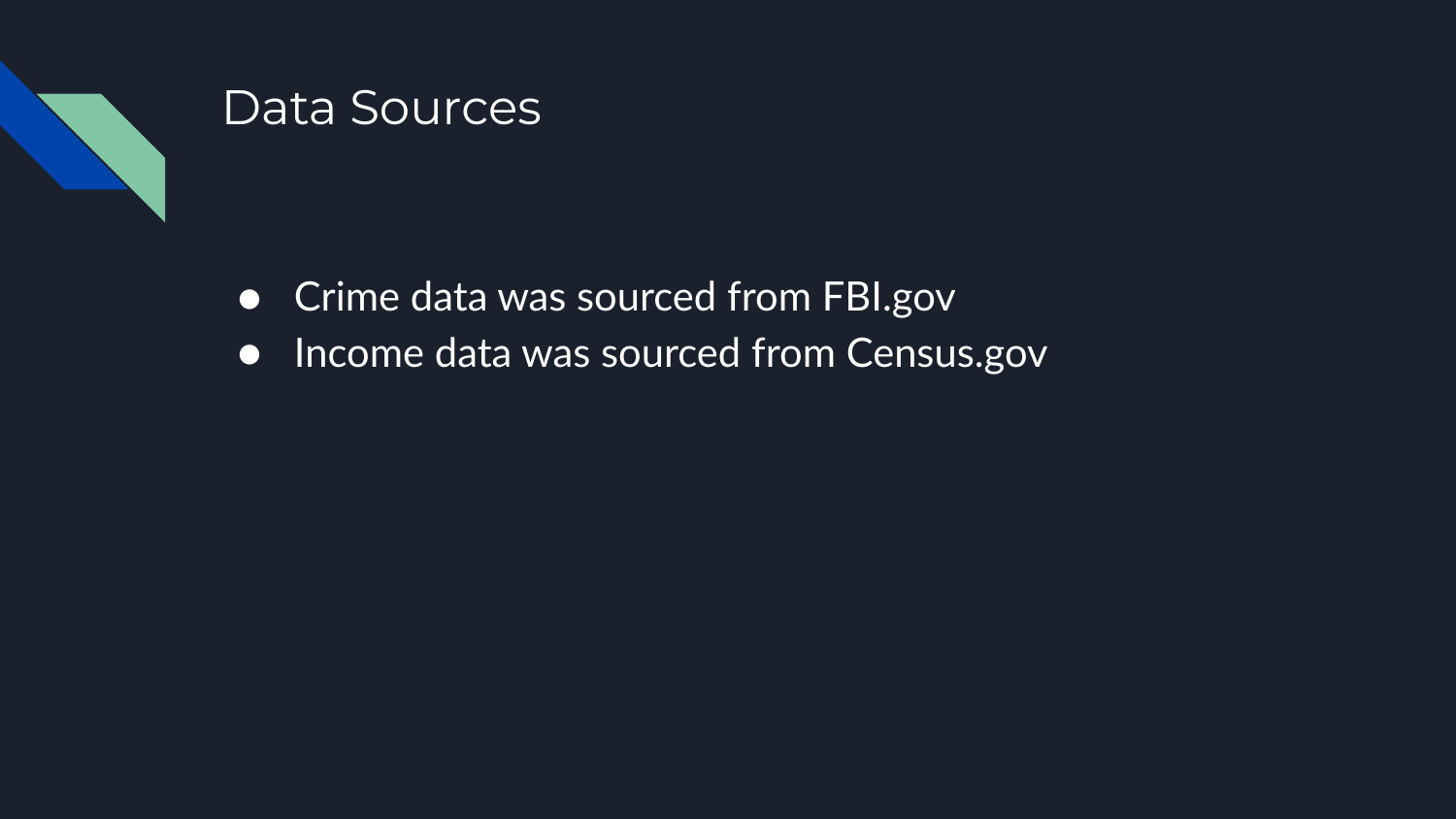

# Data Sources
Crime data was sourced from FBI.gov
Income data was sourced from Census.gov